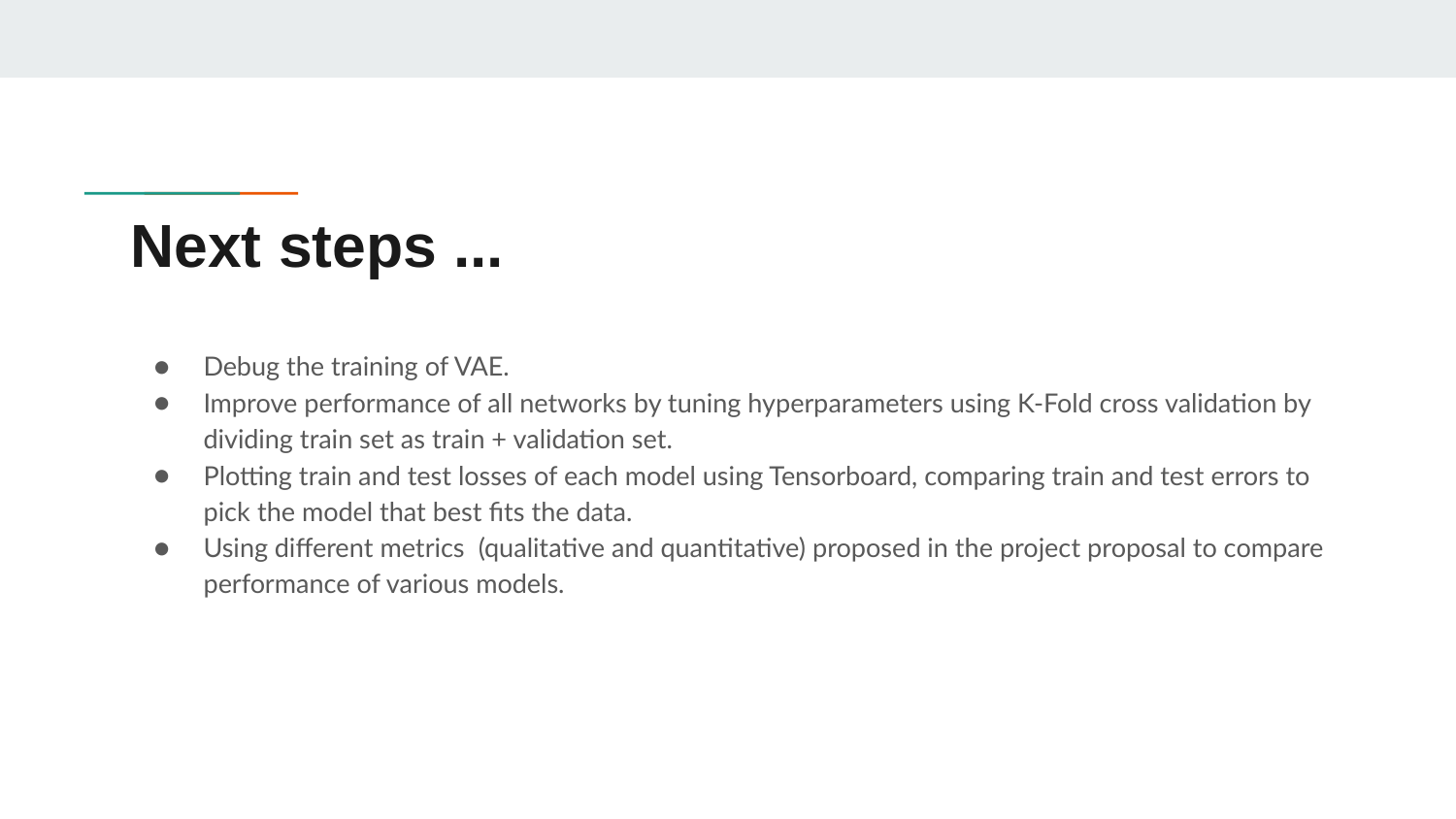

# Next steps ...
Debug the training of VAE.
Improve performance of all networks by tuning hyperparameters using K-Fold cross validation by dividing train set as train + validation set.
Plotting train and test losses of each model using Tensorboard, comparing train and test errors to pick the model that best fits the data.
Using different metrics  (qualitative and quantitative) proposed in the project proposal to compare performance of various models.